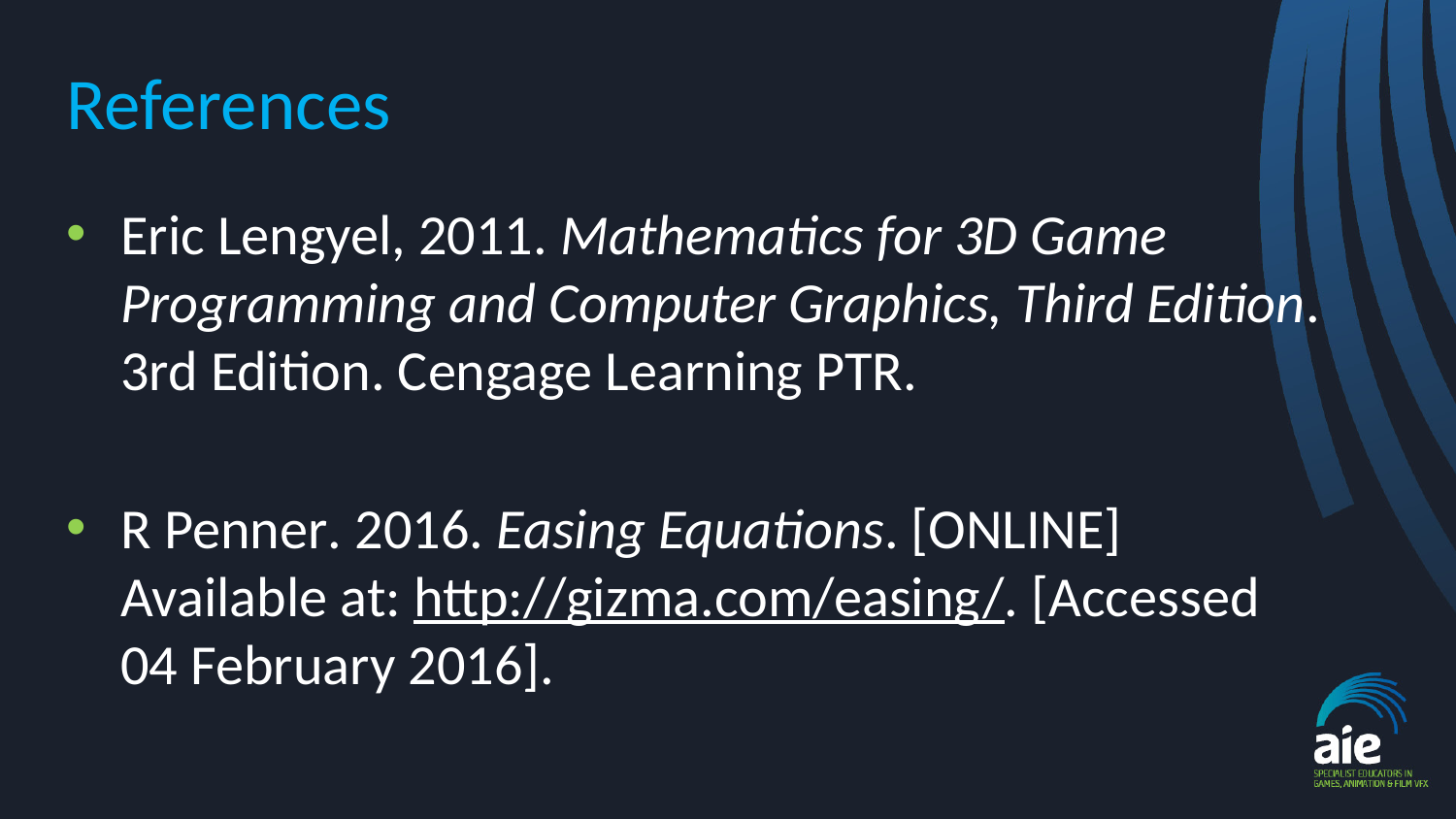

# References
Eric Lengyel, 2011. Mathematics for 3D Game Programming and Computer Graphics, Third Edition. 3rd Edition. Cengage Learning PTR.

R Penner. 2016. Easing Equations. [ONLINE] Available at: http://gizma.com/easing/. [Accessed 04 February 2016].